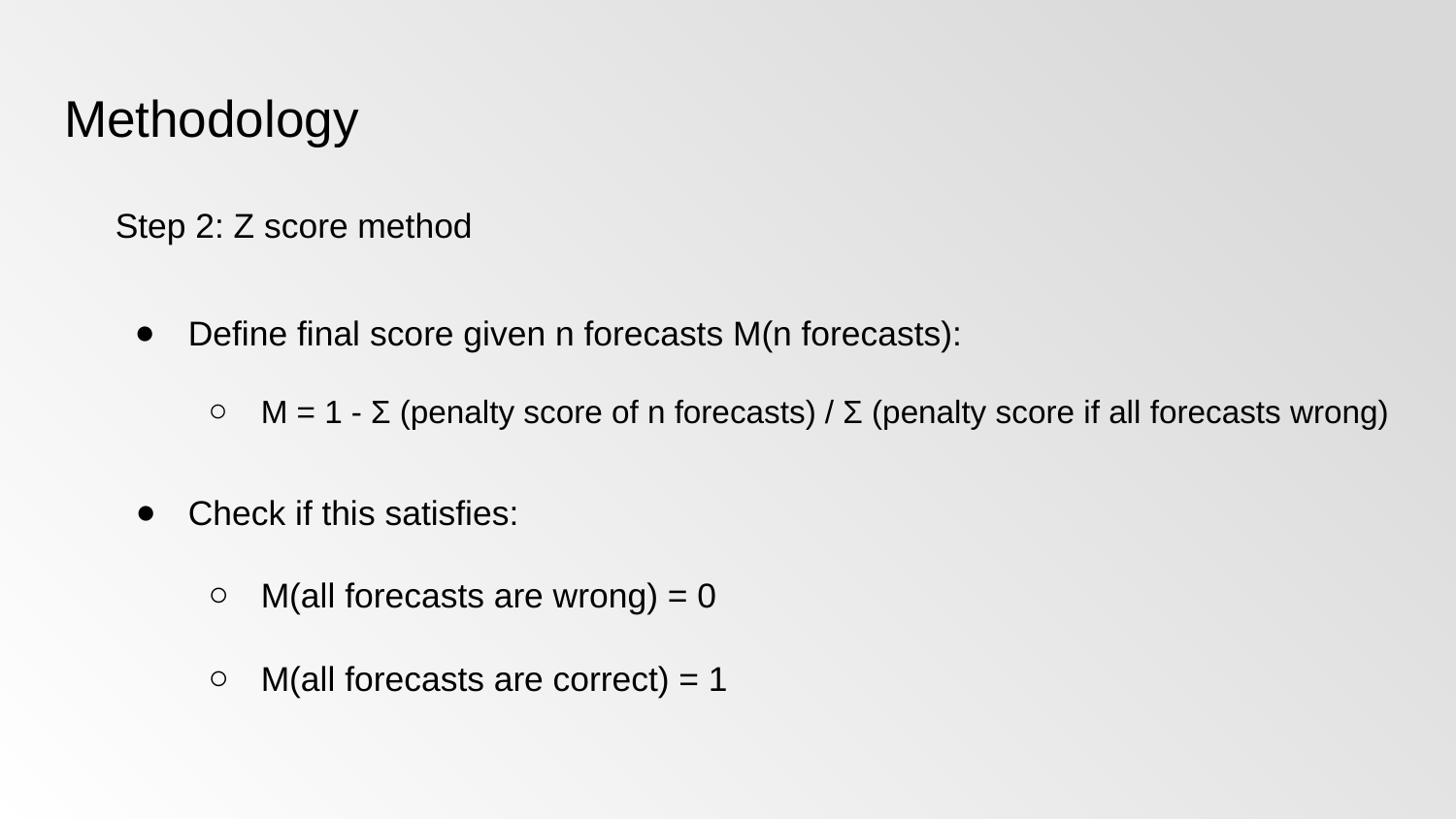

# Methodology
Step 2: Z score method
Define final score given n forecasts M(n forecasts):
M = 1 - Σ (penalty score of n forecasts) / Σ (penalty score if all forecasts wrong)
Check if this satisfies:
M(all forecasts are wrong) = 0
M(all forecasts are correct) = 1